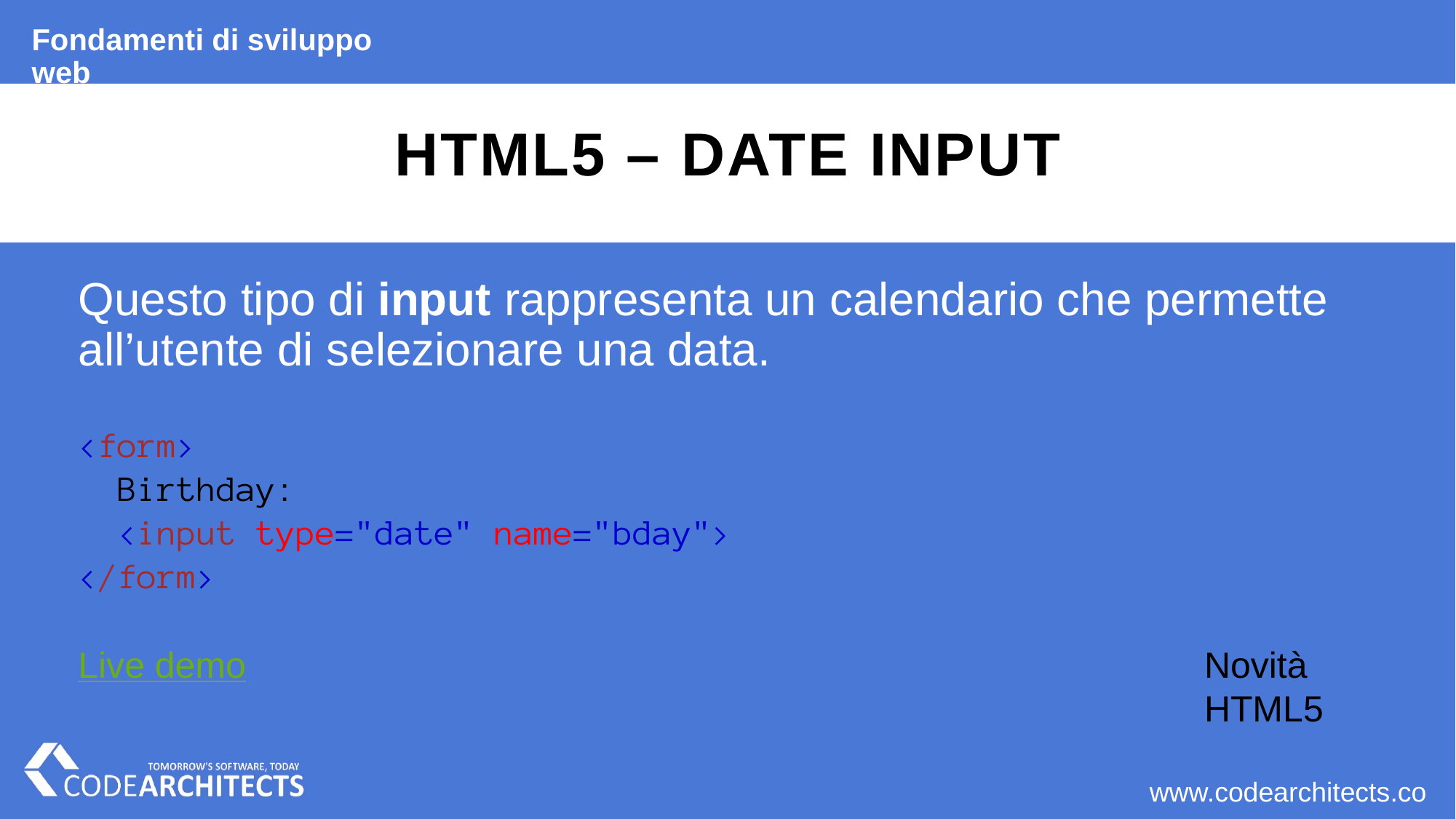

Fondamenti di sviluppo web

# HTML5 – date input
Questo tipo di input rappresenta un calendario che permette all’utente di selezionare una data.
<form>
  Birthday:
  <input type="date" name="bday">
</form>
Live demo
Novità HTML5